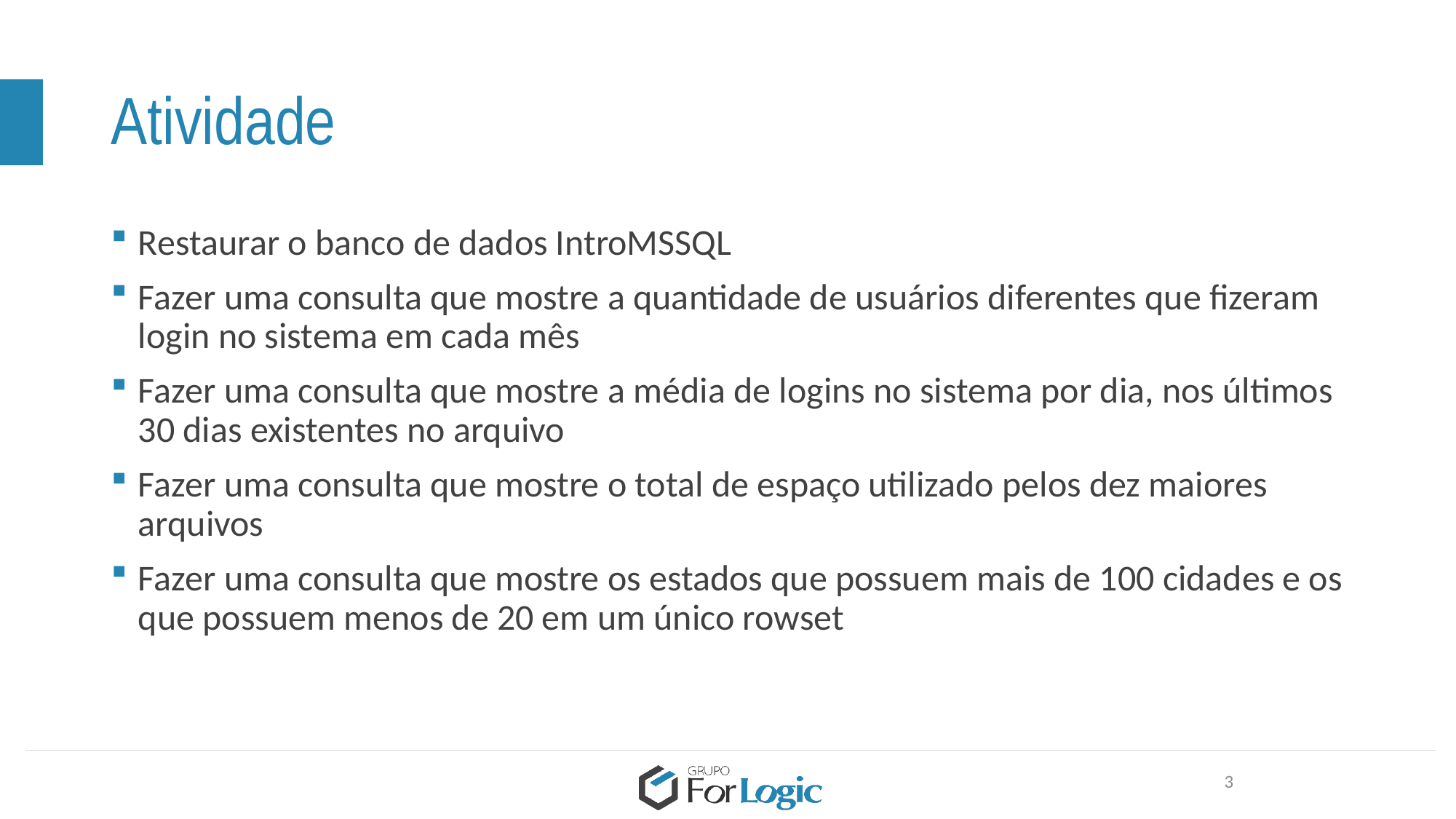

# Atividade
Restaurar o banco de dados IntroMSSQL
Fazer uma consulta que mostre a quantidade de usuários diferentes que fizeram login no sistema em cada mês
Fazer uma consulta que mostre a média de logins no sistema por dia, nos últimos 30 dias existentes no arquivo
Fazer uma consulta que mostre o total de espaço utilizado pelos dez maiores arquivos
Fazer uma consulta que mostre os estados que possuem mais de 100 cidades e os que possuem menos de 20 em um único rowset

3